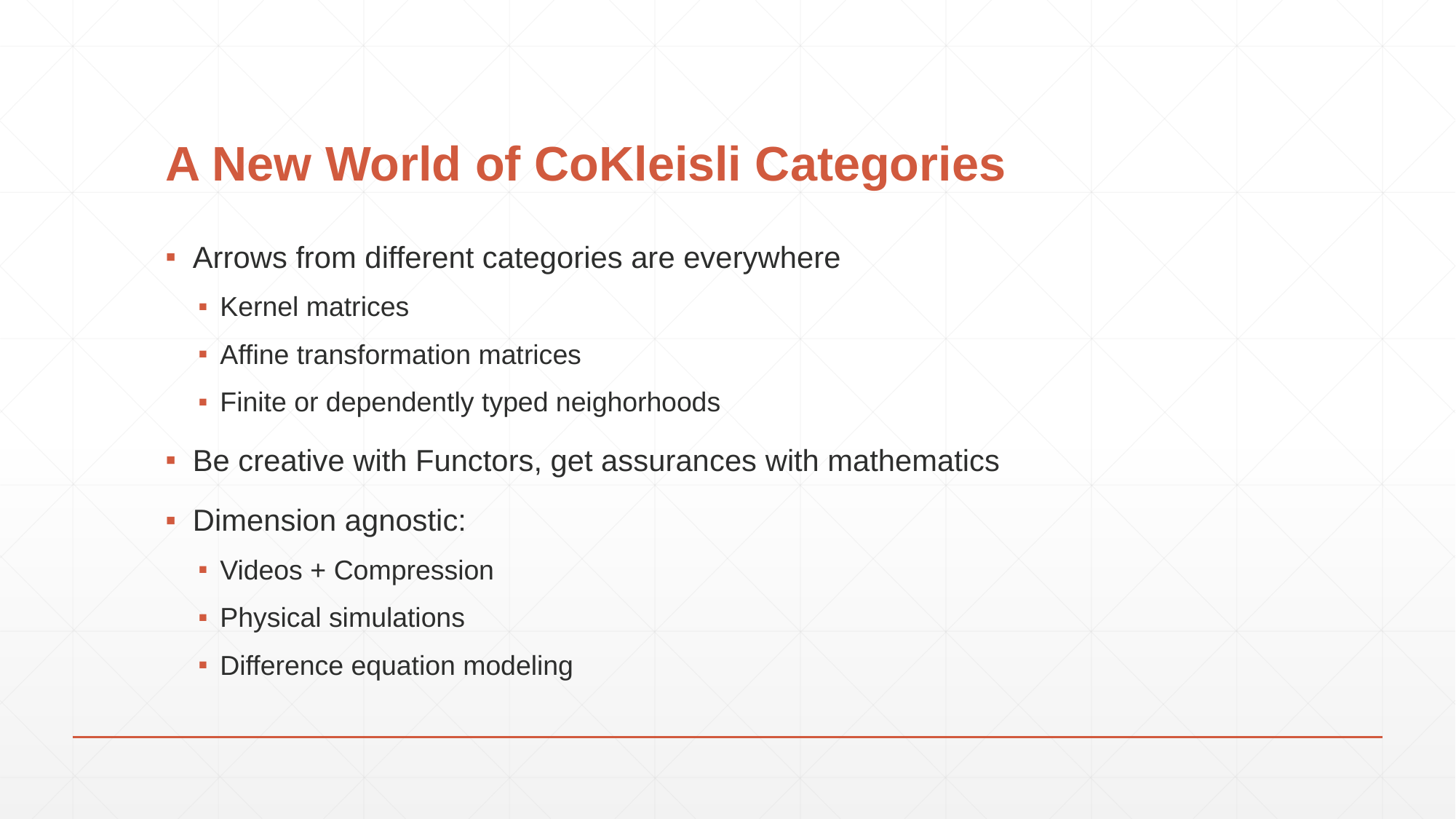

# A New World of CoKleisli Categories
Arrows from different categories are everywhere
Kernel matrices
Affine transformation matrices
Finite or dependently typed neighorhoods
Be creative with Functors, get assurances with mathematics
Dimension agnostic:
Videos + Compression
Physical simulations
Difference equation modeling